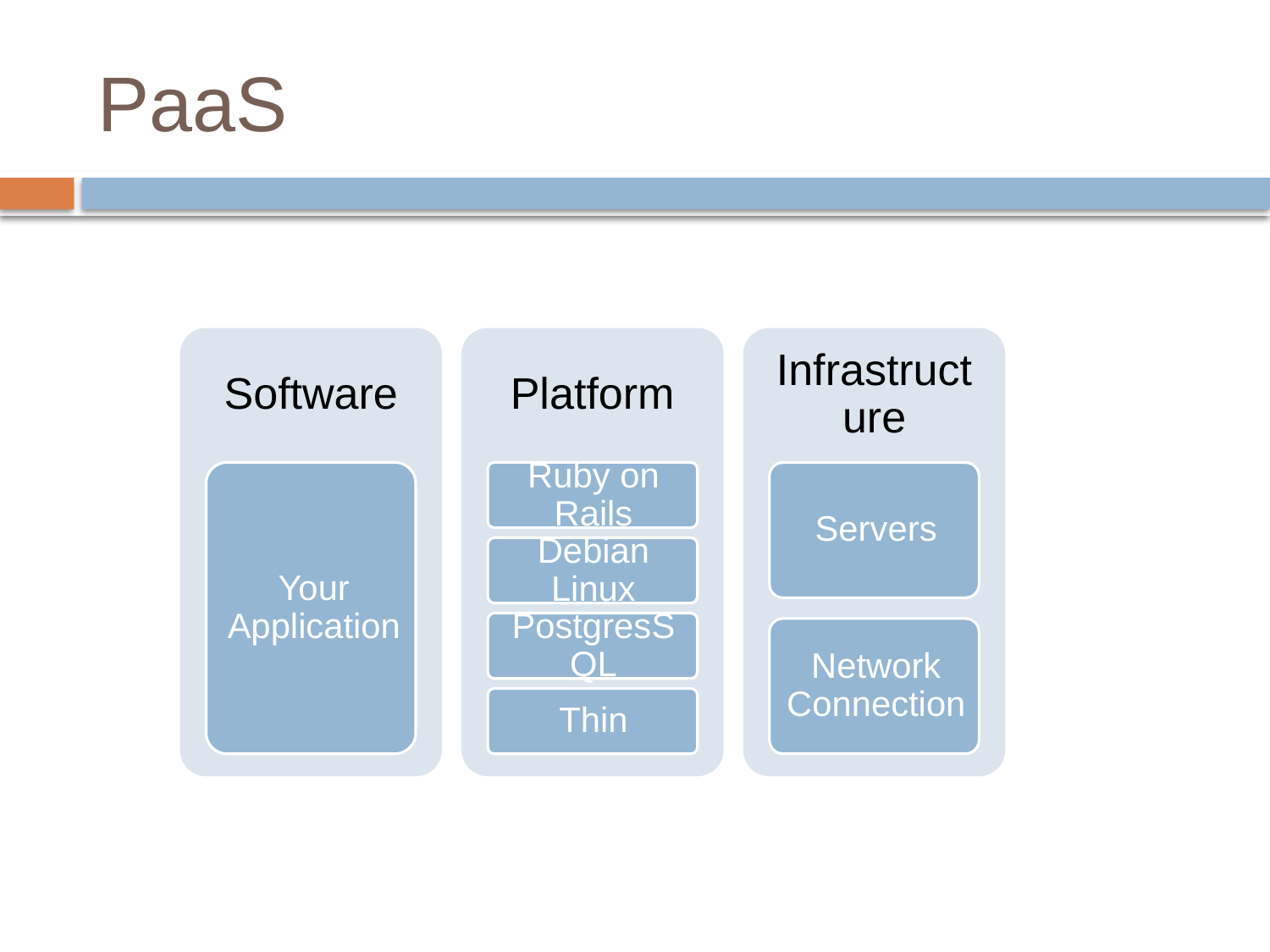

# PaaS
Software
Your Application
Platform
Ruby on Rails
Debian Linux
PostgresSQL
Thin
Infrastructure
Servers
Network Connection